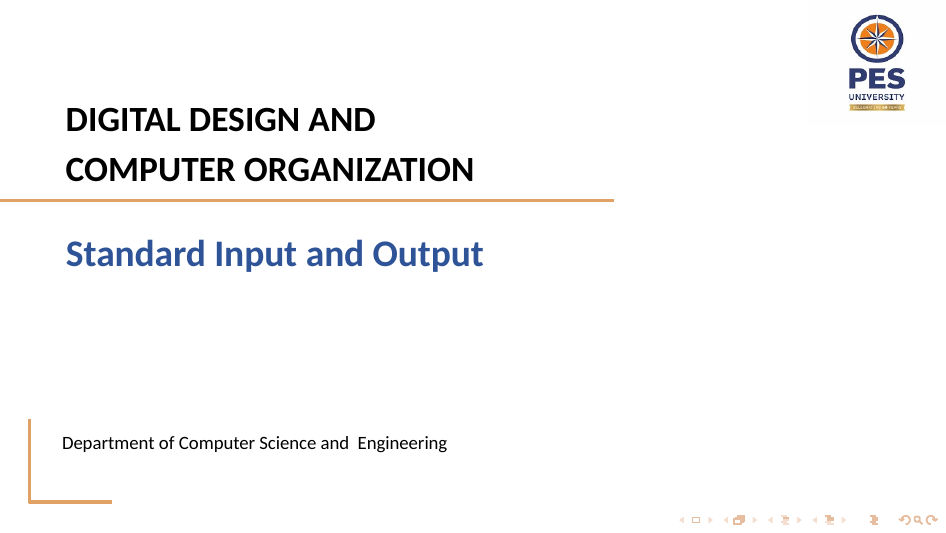

# DIGITAL DESIGN AND  COMPUTER ORGANIZATION

Standard Input and Output

Department of Computer Science and  Engineering